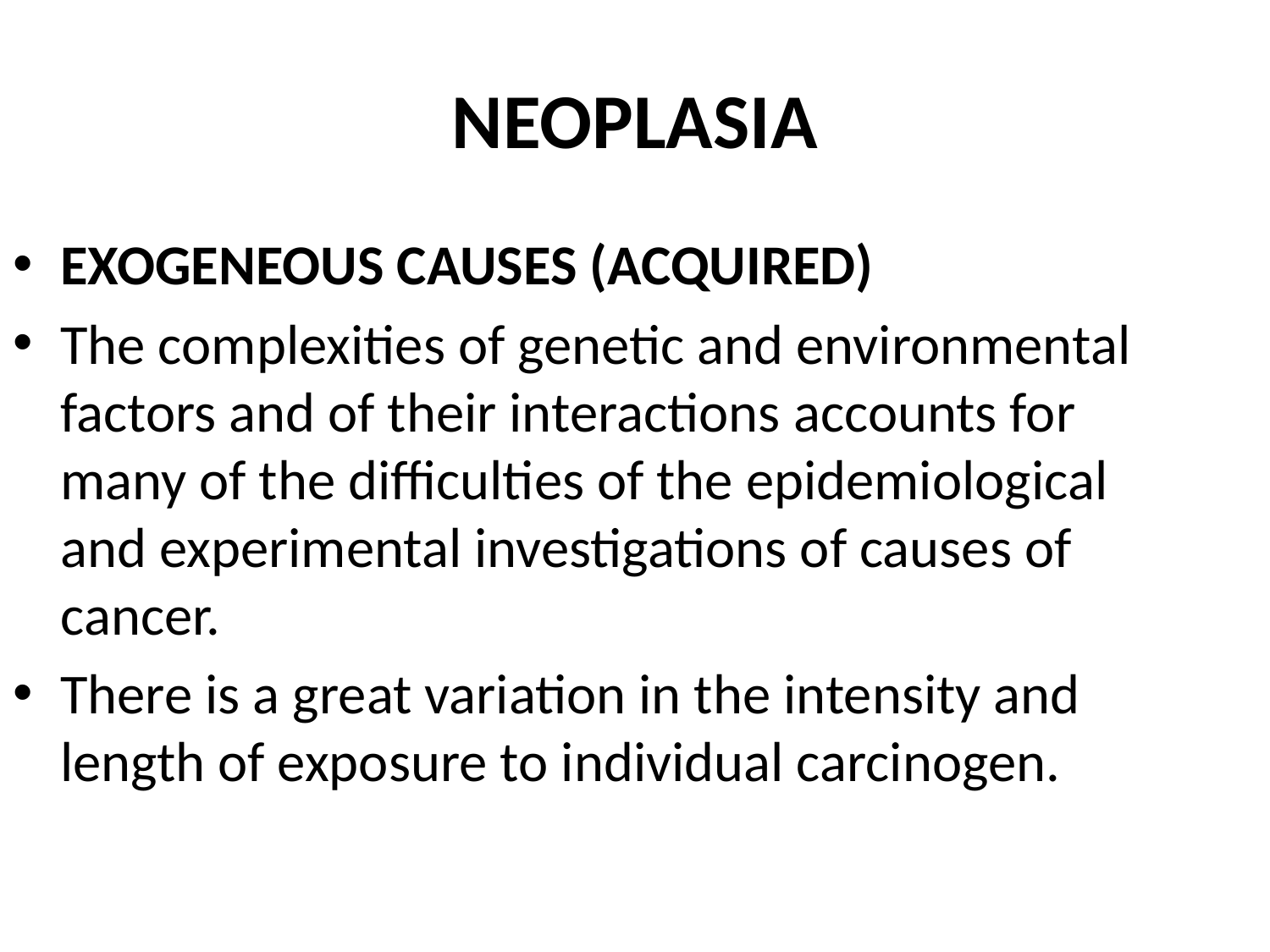

# NEOPLASIA
EXOGENEOUS CAUSES (ACQUIRED)
The complexities of genetic and environmental factors and of their interactions accounts for many of the difficulties of the epidemiological and experimental investigations of causes of cancer.
There is a great variation in the intensity and length of exposure to individual carcinogen.